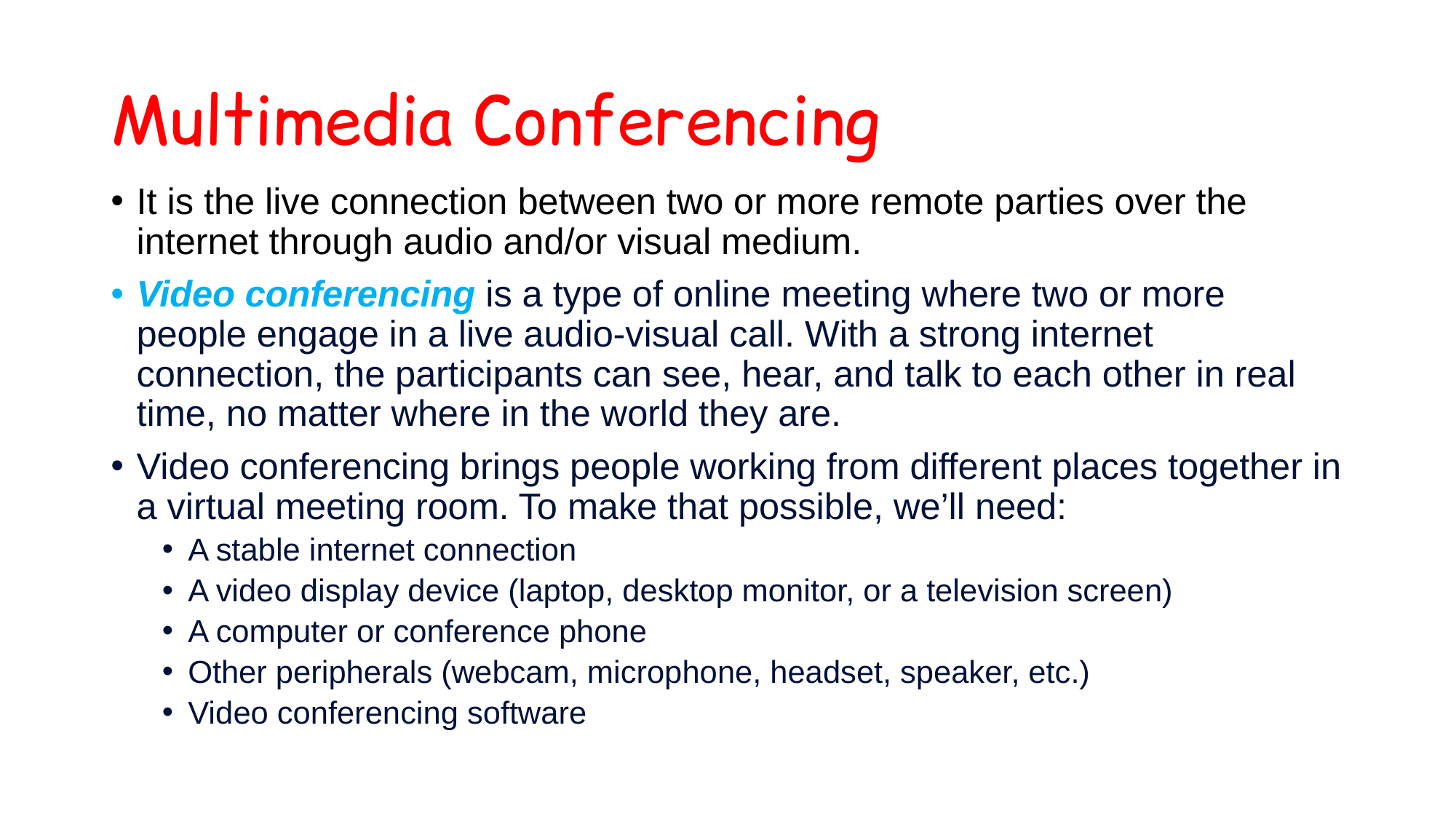

# Multimedia Conferencing
It is the live connection between two or more remote parties over the internet through audio and/or visual medium.
Video conferencing is a type of online meeting where two or more people engage in a live audio-visual call. With a strong internet connection, the participants can see, hear, and talk to each other in real time, no matter where in the world they are.
Video conferencing brings people working from different places together in a virtual meeting room. To make that possible, we’ll need:
A stable internet connection
A video display device (laptop, desktop monitor, or a television screen)
A computer or conference phone
Other peripherals (webcam, microphone, headset, speaker, etc.)
Video conferencing software